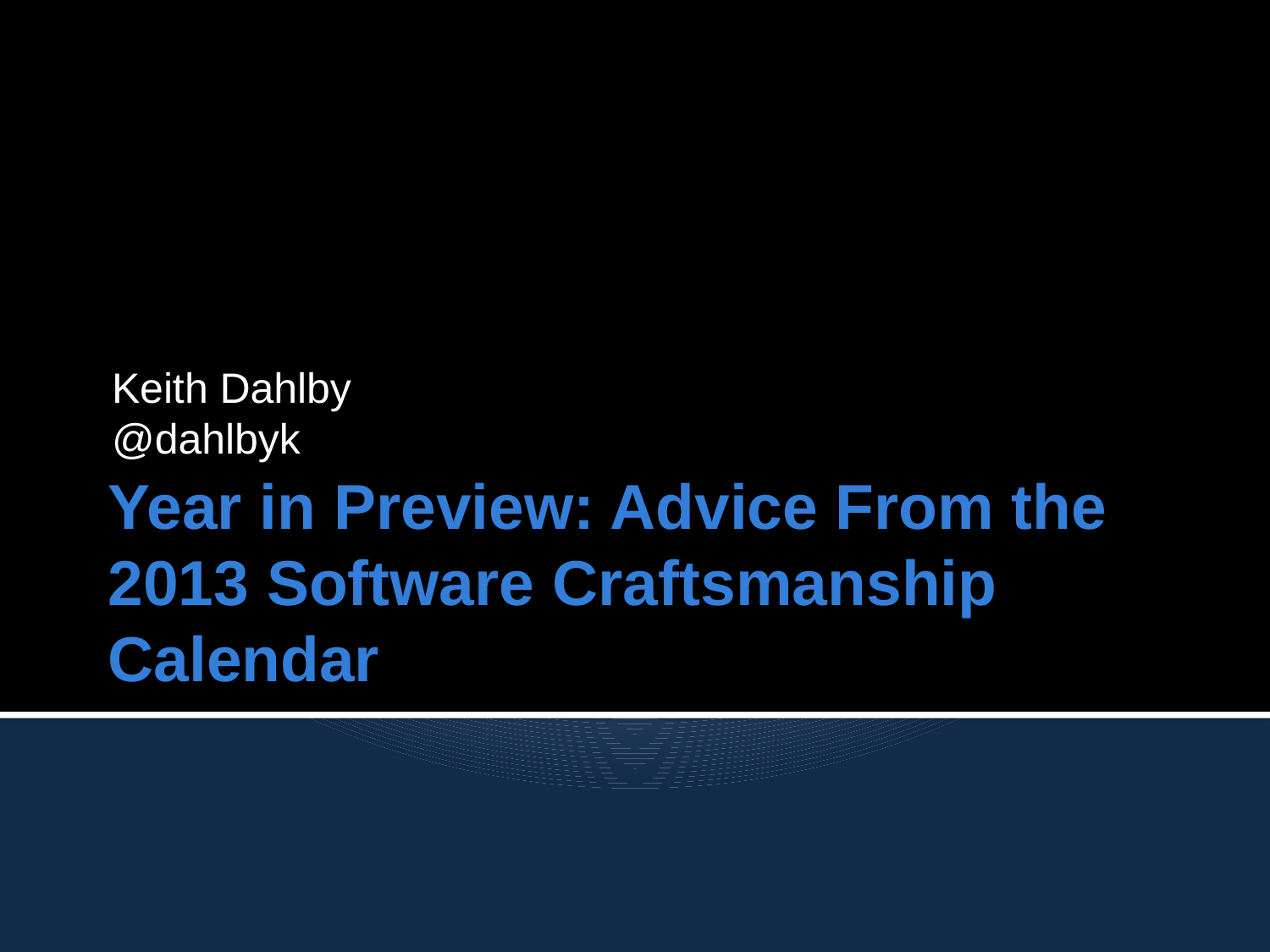

Keith Dahlby
@dahlbyk
# Year in Preview: Advice From the 2013 Software Craftsmanship Calendar